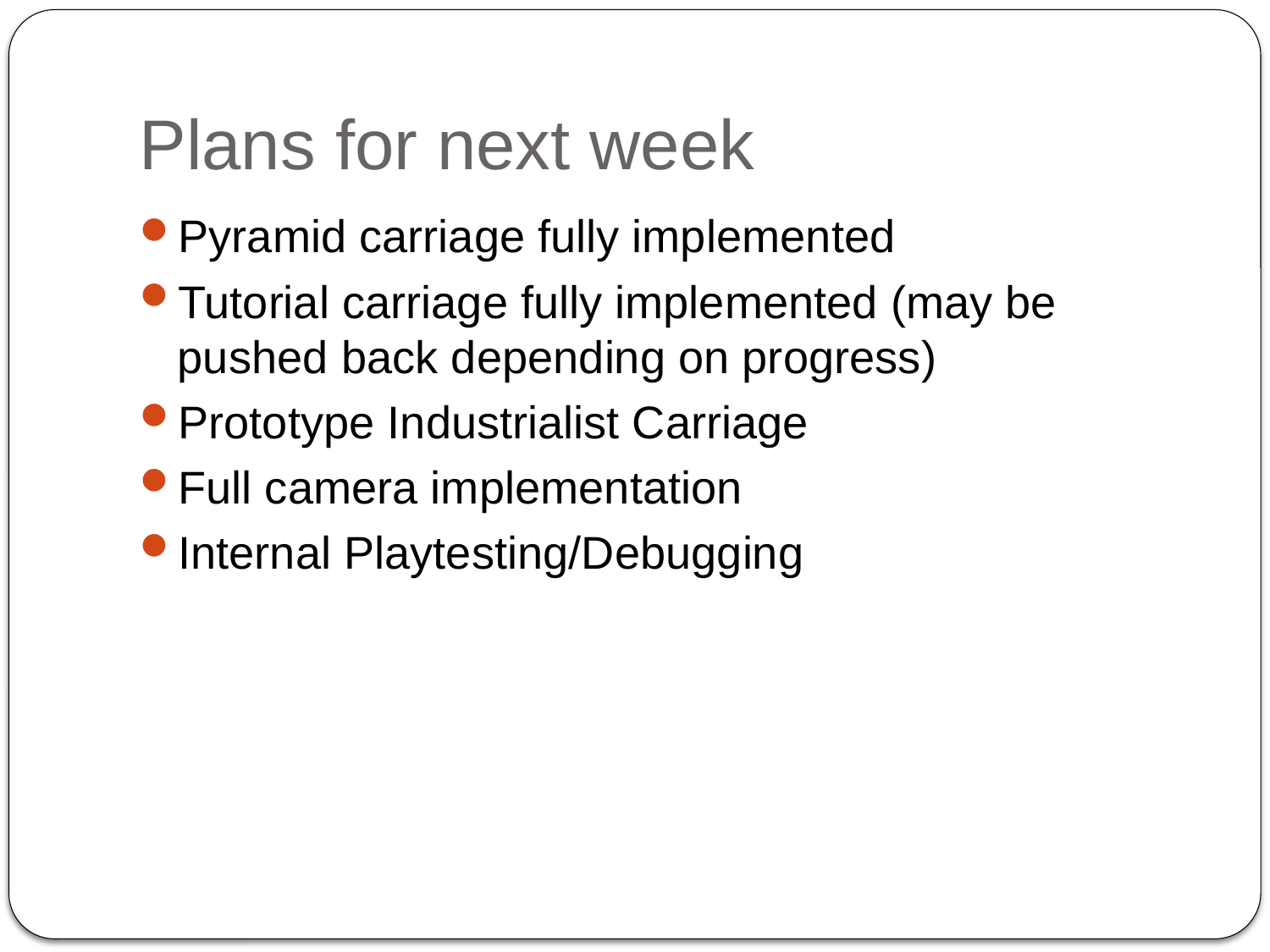

# Plans for next week
Pyramid carriage fully implemented
Tutorial carriage fully implemented (may be pushed back depending on progress)
Prototype Industrialist Carriage
Full camera implementation
Internal Playtesting/Debugging